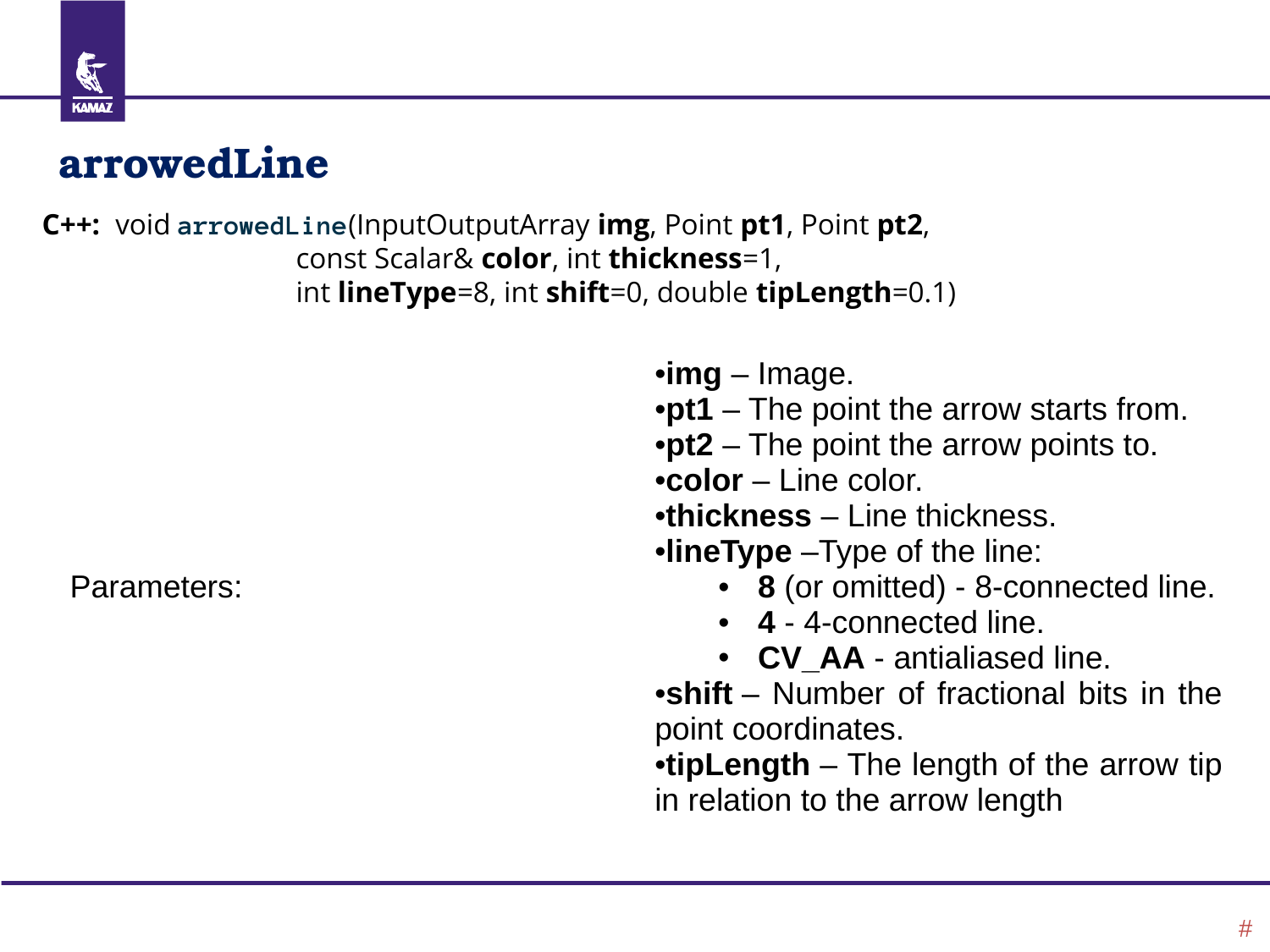

arrowedLine
C++: void arrowedLine(InputOutputArray img, Point pt1, Point pt2,
		const Scalar& color, int thickness=1,
		int lineType=8, int shift=0, double tipLength=0.1)
| Parameters: | img – Image. pt1 – The point the arrow starts from. pt2 – The point the arrow points to. color – Line color. thickness – Line thickness. lineType –Type of the line: 8 (or omitted) - 8-connected line. 4 - 4-connected line. CV\_AA - antialiased line. shift – Number of fractional bits in the point coordinates. tipLength – The length of the arrow tip in relation to the arrow length |
| --- | --- |
#
| Parameters: | img – Image. pt1 – The point the arrow starts from. pt2 – The point the arrow points to. color – Line color. thickness – Line thickness. lineType –Type of the line: 8 (or omitted) - 8-connected line. 4 - 4-connected line. CV\_AA - antialiased line. shift – Number of fractional bits in the point coordinates. tipLength – The length of the arrow tip in relation to the arrow length |
| --- | --- |